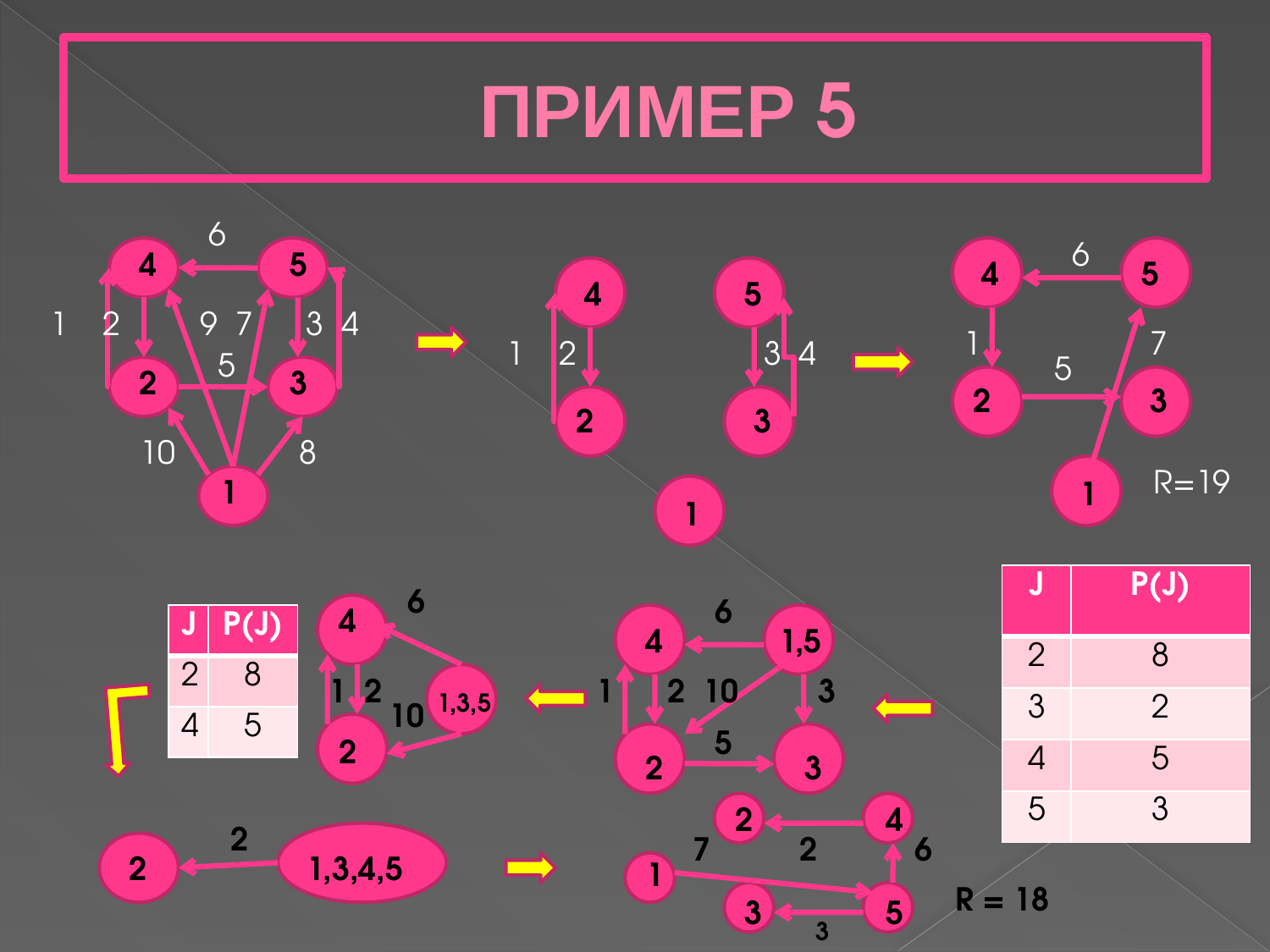

# ПРИМЕР 5
  6

   5
  6

5

  4               5

   4                5

  2                  3

              1

   4                5

  2                  3

              1
  1    2         9  7      3  4
 1                   7

  1    2                     3  4

  2               3

 10              8

R=19

1

| J | P(J) |
| --- | --- |
| 2 | 8 |
| 3 | 2 |
| 4 | 5 |
| 5 | 3 |
  6

10
  6

  5

 4

 2
| J | P(J) |
| --- | --- |
| 2 | 8 |
| 4 | 5 |

  4             1,5

  2                3

 1  2

 1      2  10         3
  1,3,5

           2               4

 1
            3              5

2

    7          2           6

  2                  1,3,4,5

R = 18

3